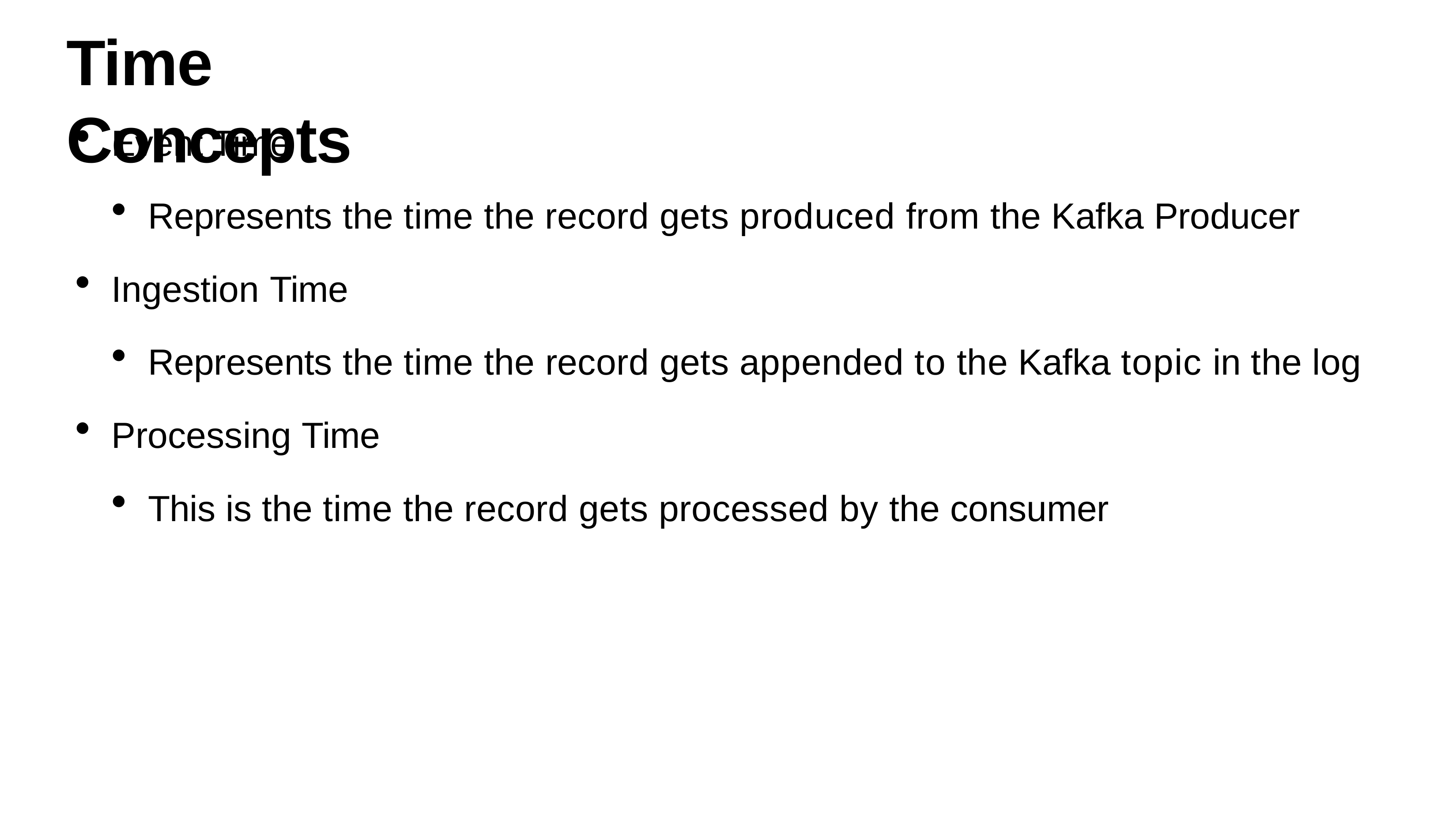

# Time Concepts
Event Time
Represents the time the record gets produced from the Kafka Producer
Ingestion Time
Represents the time the record gets appended to the Kafka topic in the log
Processing Time
This is the time the record gets processed by the consumer